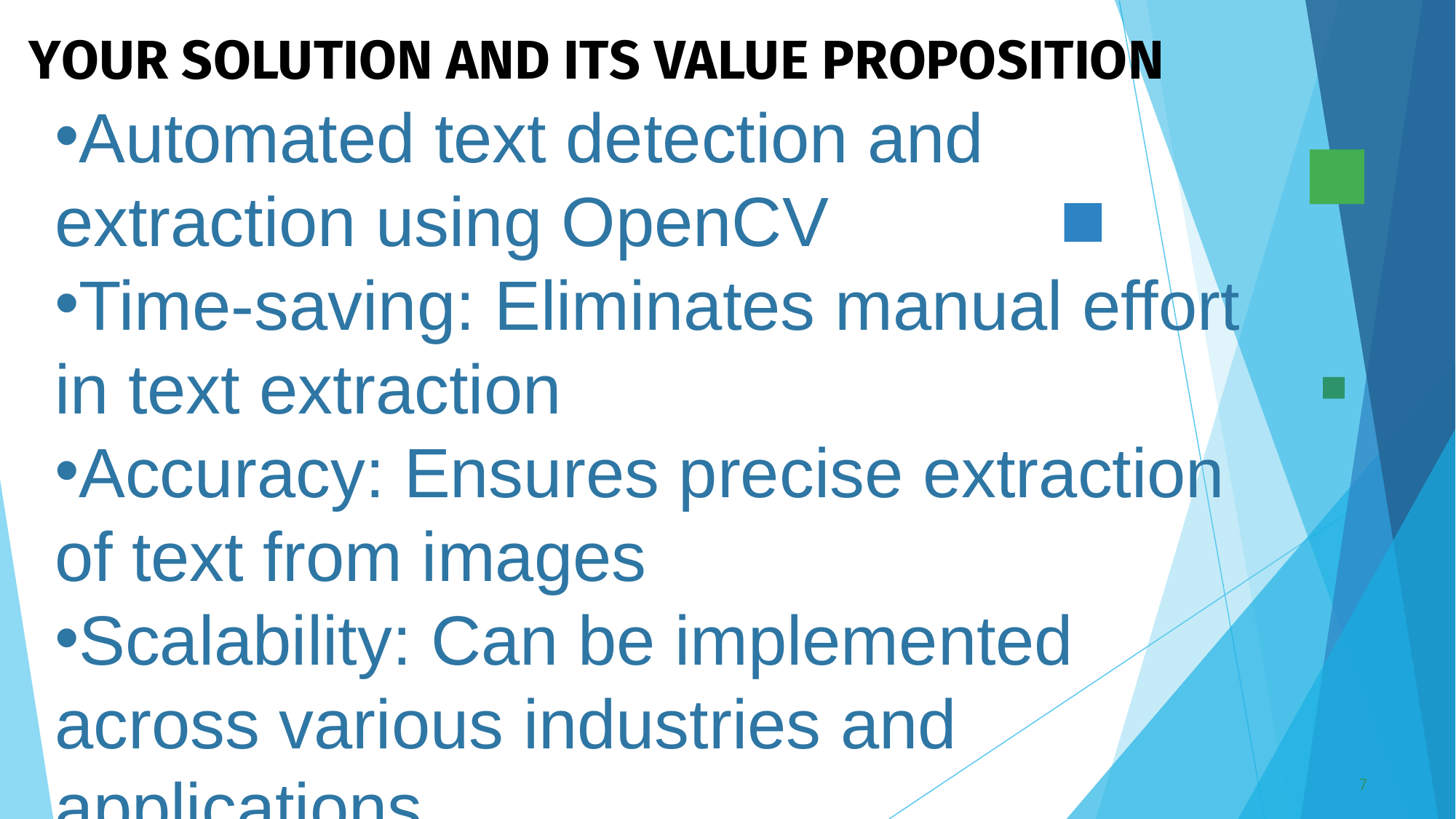

# YOUR SOLUTION AND ITS VALUE PROPOSITION
Automated text detection and extraction using OpenCV
Time-saving: Eliminates manual effort in text extraction
Accuracy: Ensures precise extraction of text from images
Scalability: Can be implemented across various industries and applications

7